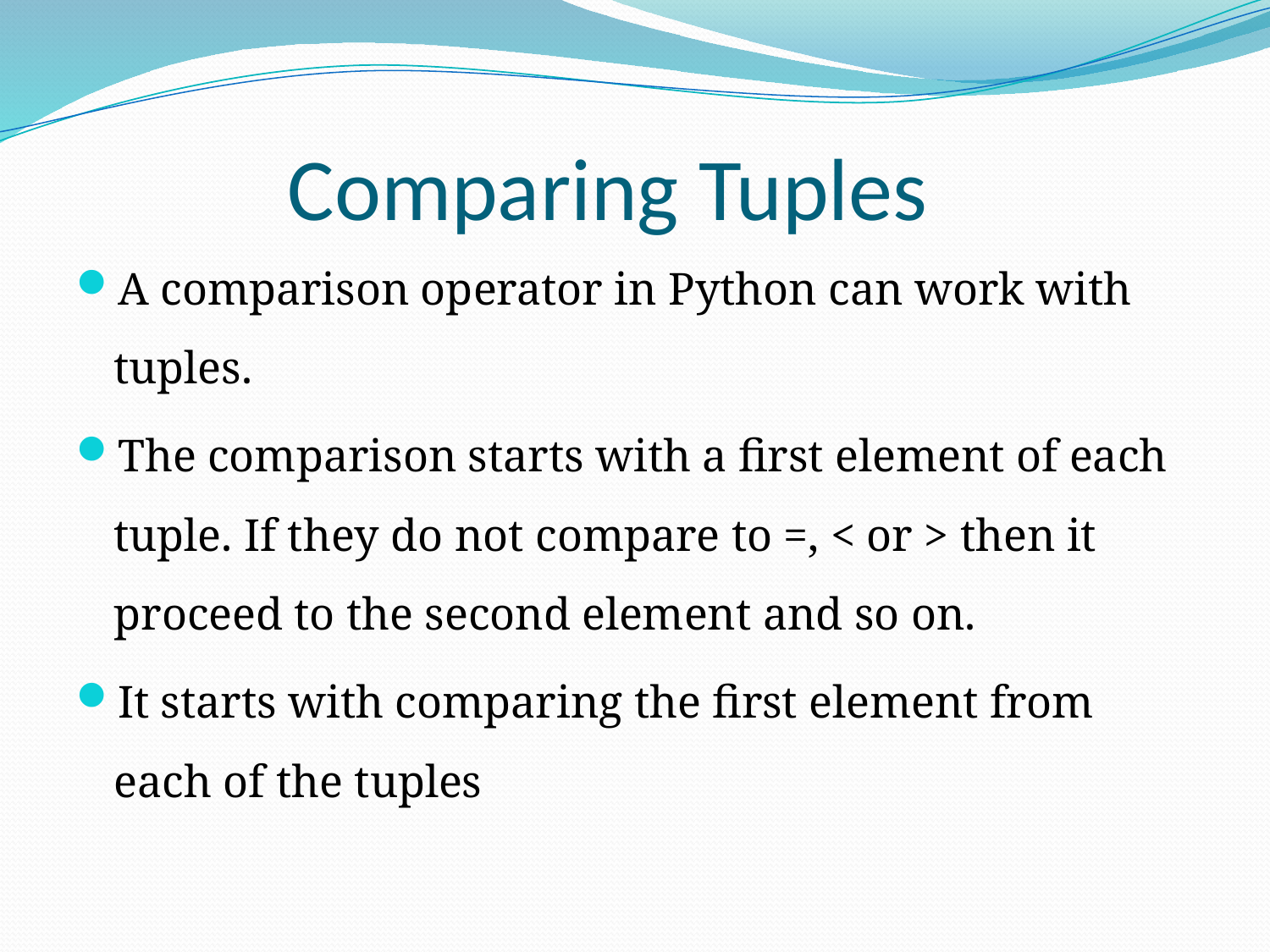

# Comparing Tuples
A comparison operator in Python can work with tuples.
The comparison starts with a first element of each tuple. If they do not compare to =, < or > then it proceed to the second element and so on.
It starts with comparing the first element from each of the tuples